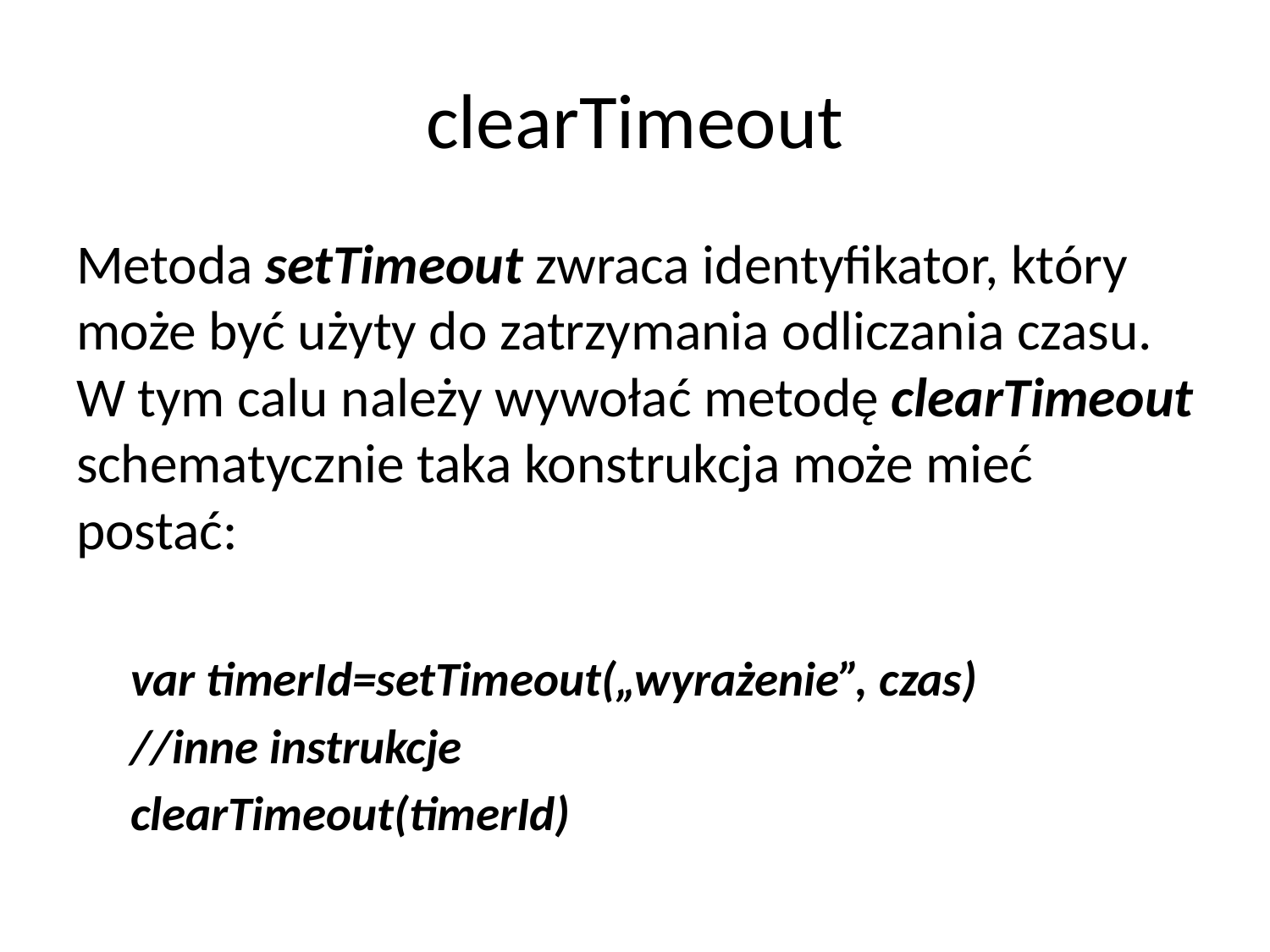

# clearTimeout
Metoda setTimeout zwraca identyfikator, który może być użyty do zatrzymania odliczania czasu. W tym calu należy wywołać metodę clearTimeout schematycznie taka konstrukcja może mieć postać:

var timerId=setTimeout(„wyrażenie”, czas)
//inne instrukcje
clearTimeout(timerId)